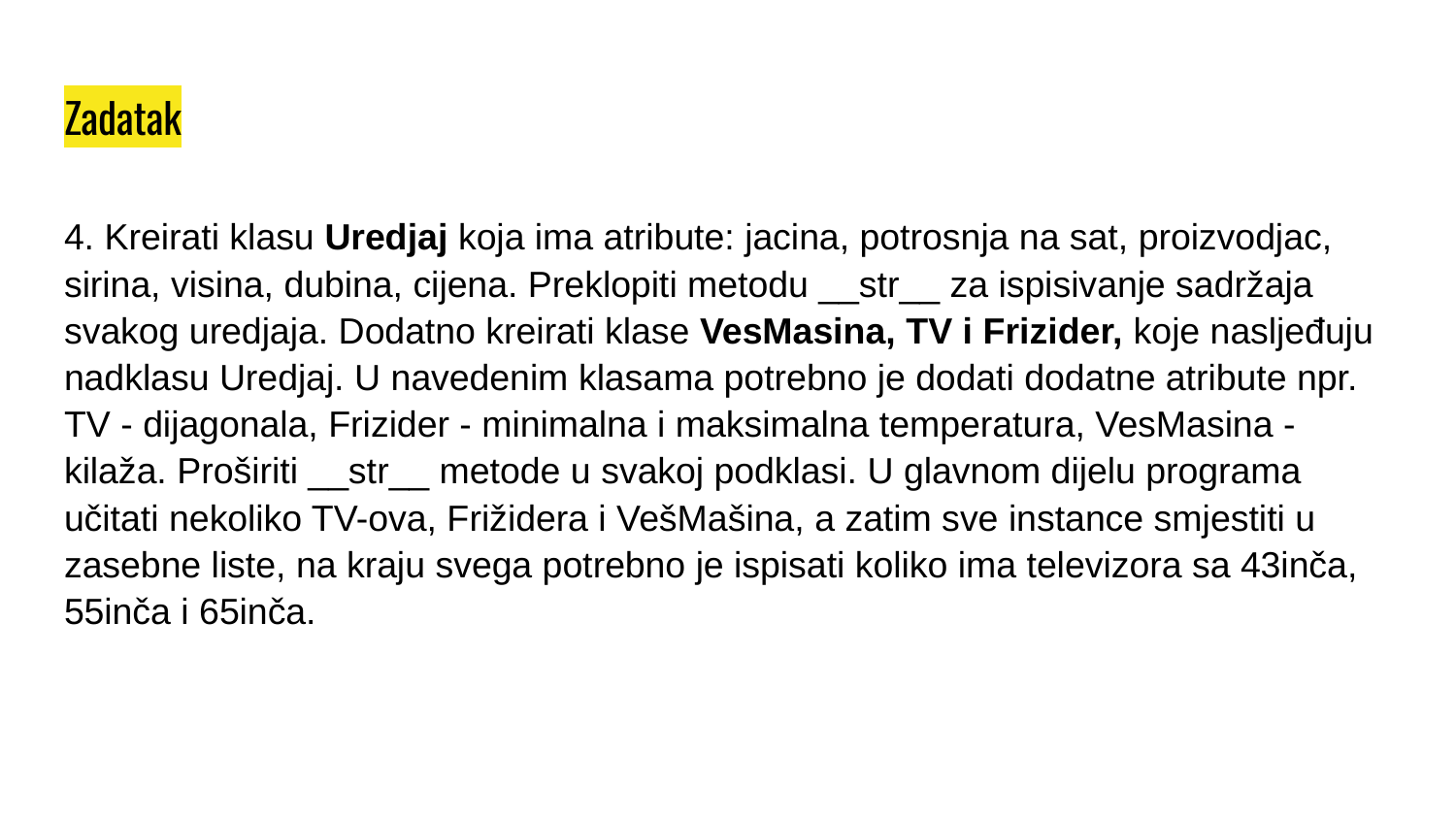

# Zadatak
4. Kreirati klasu Uredjaj koja ima atribute: jacina, potrosnja na sat, proizvodjac, sirina, visina, dubina, cijena. Preklopiti metodu __str__ za ispisivanje sadržaja svakog uredjaja. Dodatno kreirati klase VesMasina, TV i Frizider, koje nasljeđuju nadklasu Uredjaj. U navedenim klasama potrebno je dodati dodatne atribute npr. TV - dijagonala, Frizider - minimalna i maksimalna temperatura, VesMasina - kilaža. Proširiti __str__ metode u svakoj podklasi. U glavnom dijelu programa učitati nekoliko TV-ova, Frižidera i VešMašina, a zatim sve instance smjestiti u zasebne liste, na kraju svega potrebno je ispisati koliko ima televizora sa 43inča, 55inča i 65inča.